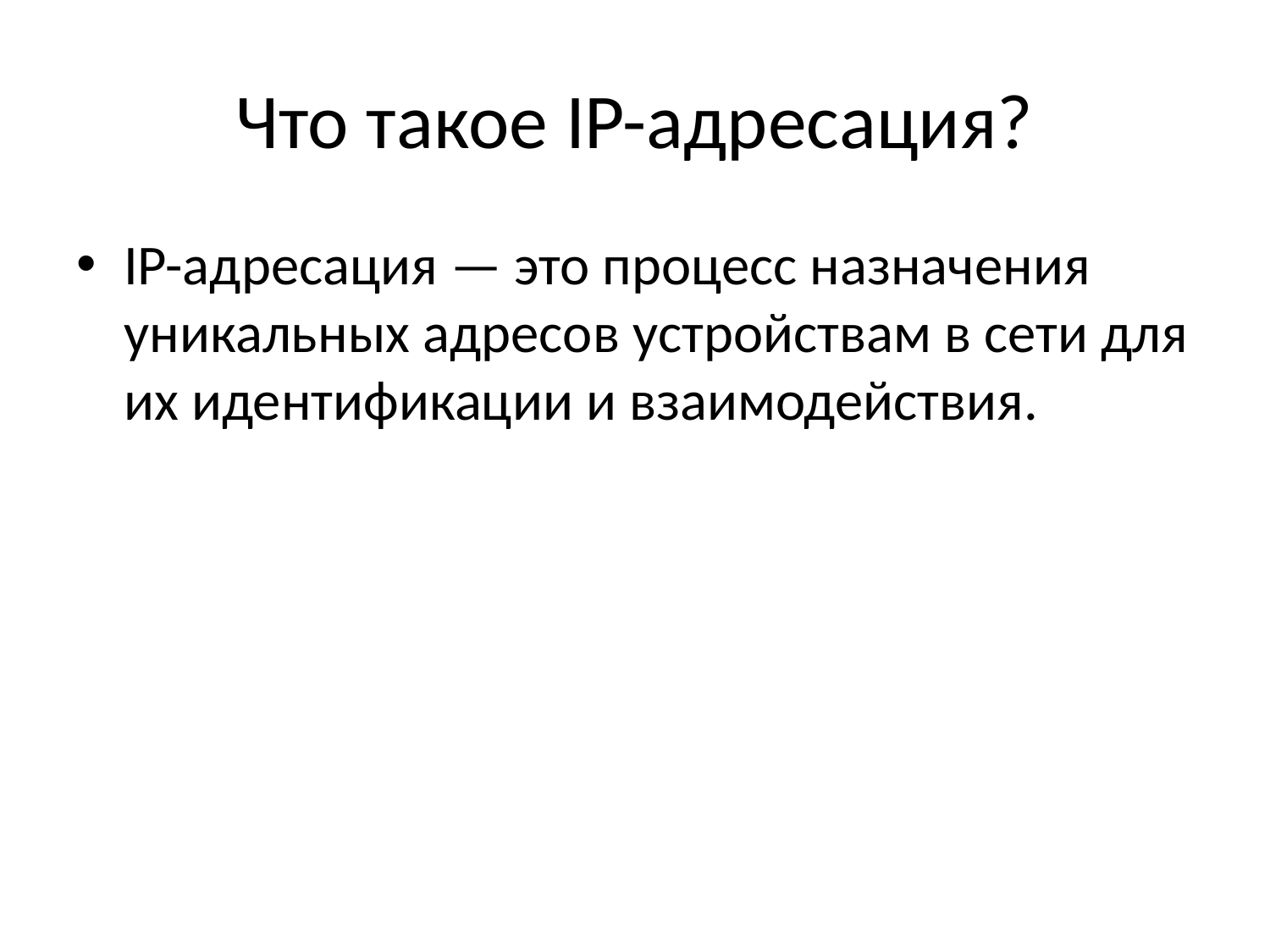

# Что такое IP-адресация?
IP-адресация — это процесс назначения уникальных адресов устройствам в сети для их идентификации и взаимодействия.